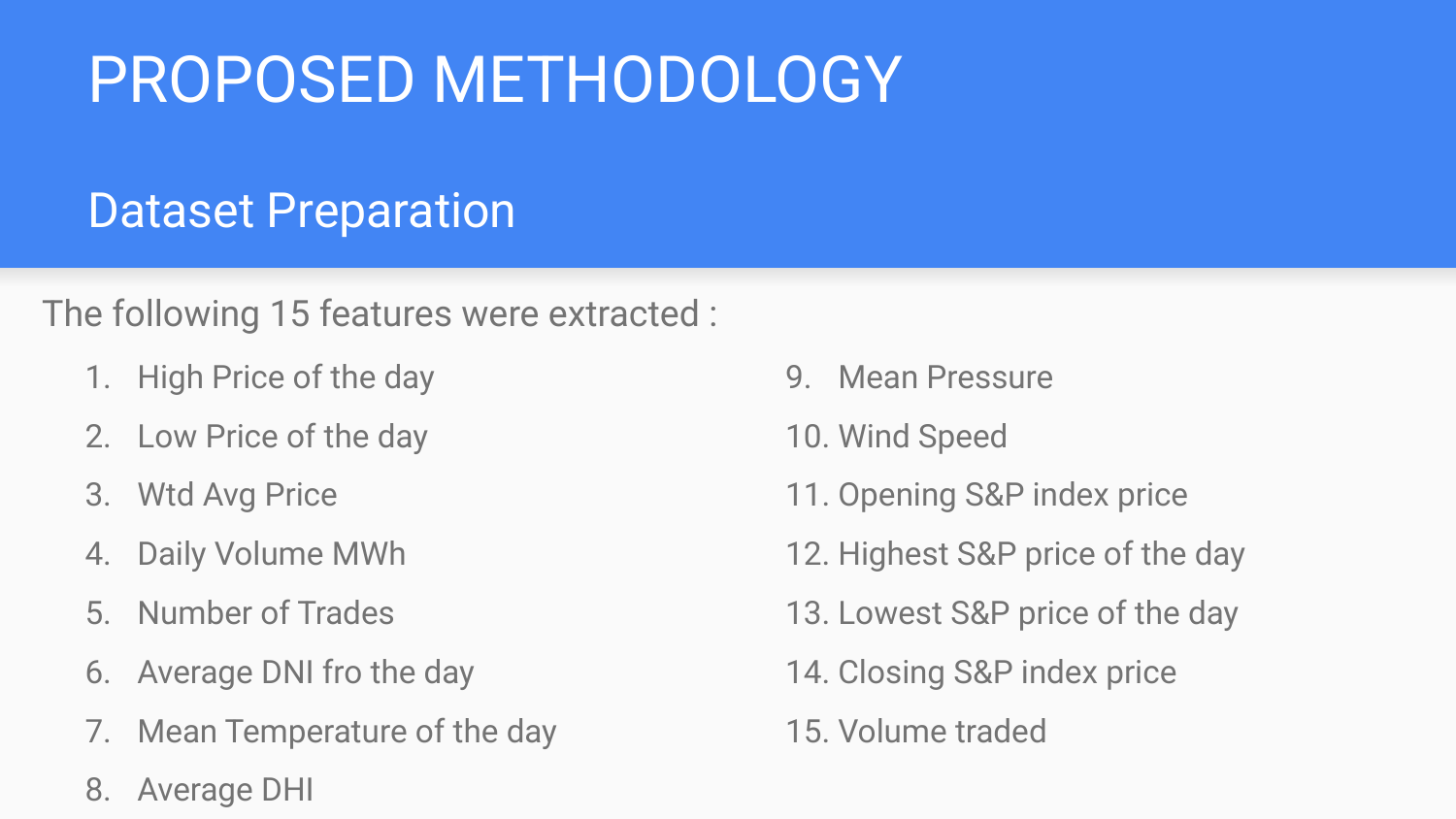

# PROPOSED METHODOLOGY
Dataset Preparation
The following 15 features were extracted :
High Price of the day
Low Price of the day
Wtd Avg Price
Daily Volume MWh
Number of Trades
Average DNI fro the day
Mean Temperature of the day
Average DHI
Mean Pressure
Wind Speed
Opening S&P index price
Highest S&P price of the day
Lowest S&P price of the day
Closing S&P index price
Volume traded